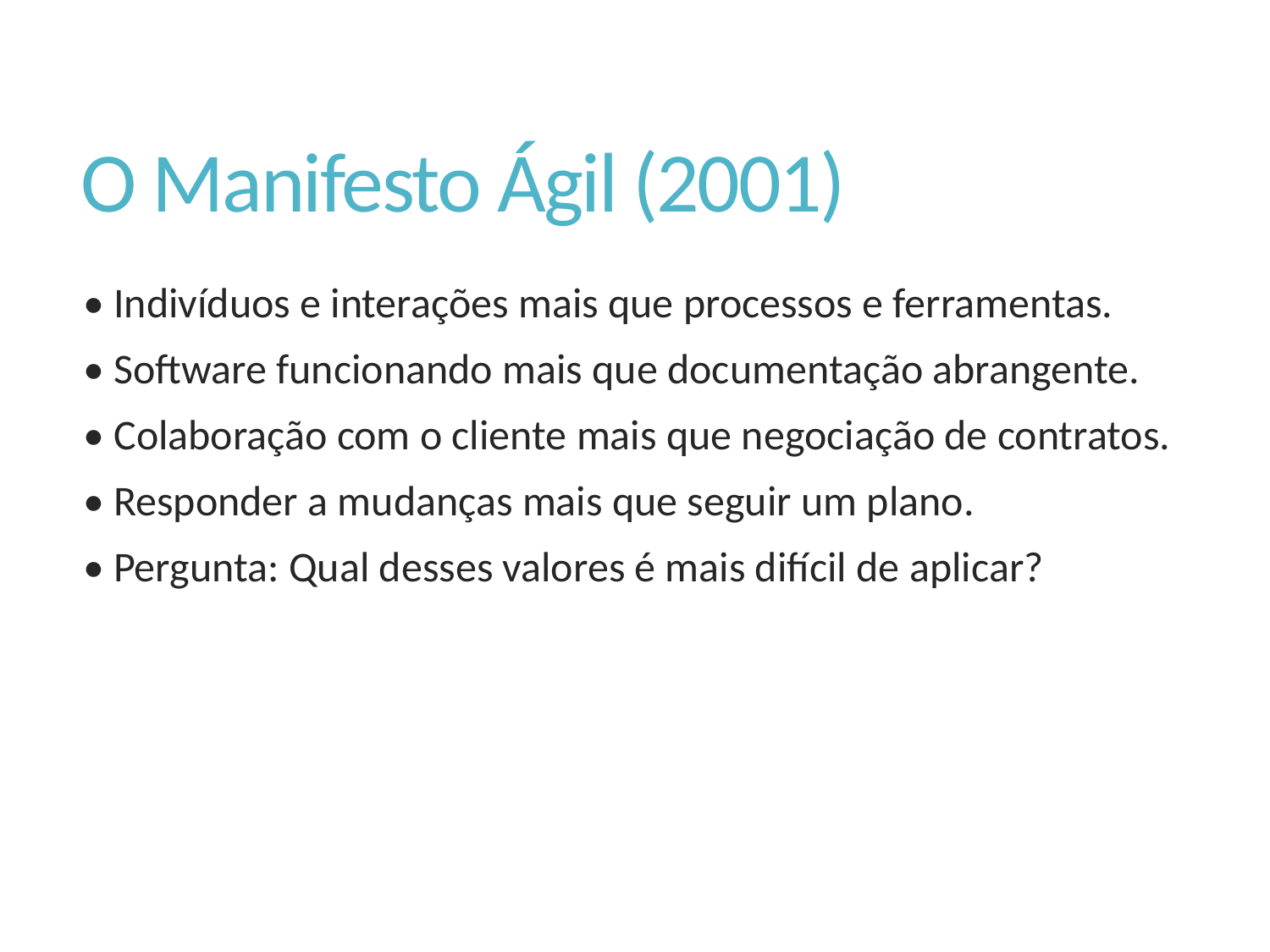

# O Manifesto Ágil (2001)
• Indivíduos e interações mais que processos e ferramentas.
• Software funcionando mais que documentação abrangente.
• Colaboração com o cliente mais que negociação de contratos.
• Responder a mudanças mais que seguir um plano.
• Pergunta: Qual desses valores é mais difícil de aplicar?